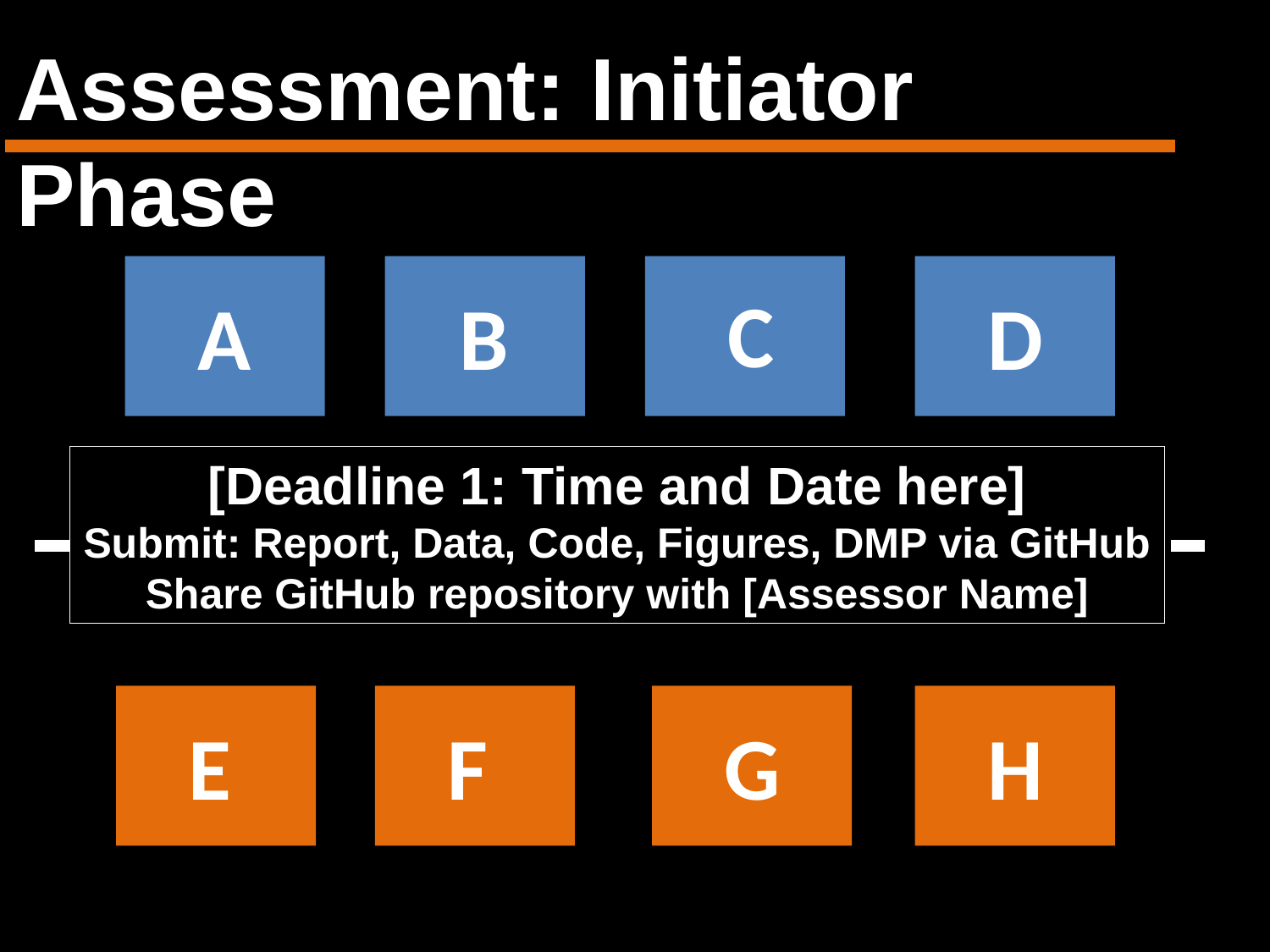

Assessment: Initiator Phase

A

B

C

D
[Deadline 1: Time and Date here]
Submit: Report, Data, Code, Figures, DMP via GitHub
Share GitHub repository with [Assessor Name]

E

F

G

H